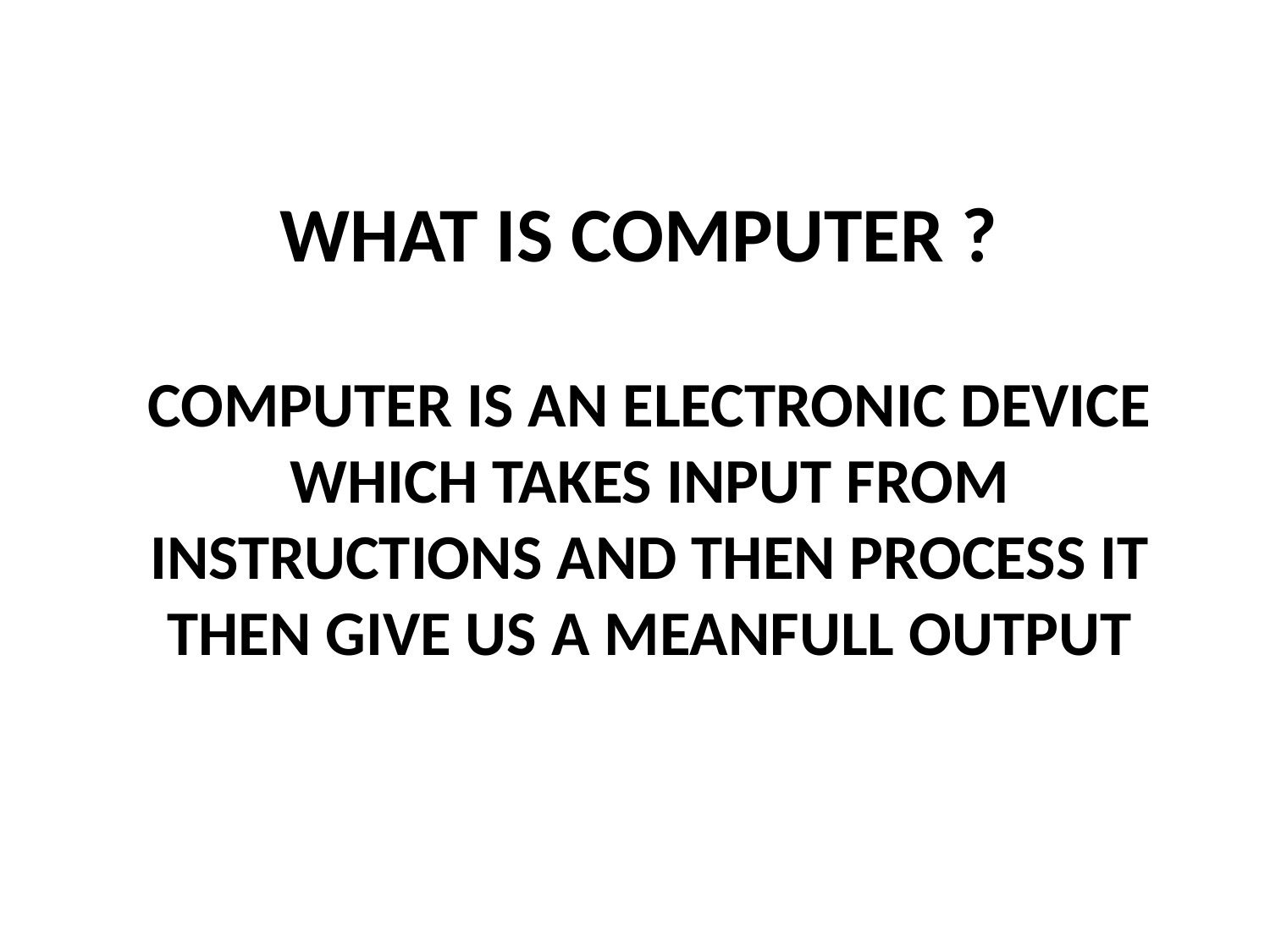

# WHAT IS COMPUTER ?
COMPUTER IS AN ELECTRONIC DEVICE WHICH TAKES INPUT FROM INSTRUCTIONS AND THEN PROCESS IT THEN GIVE US A MEANFULL OUTPUT